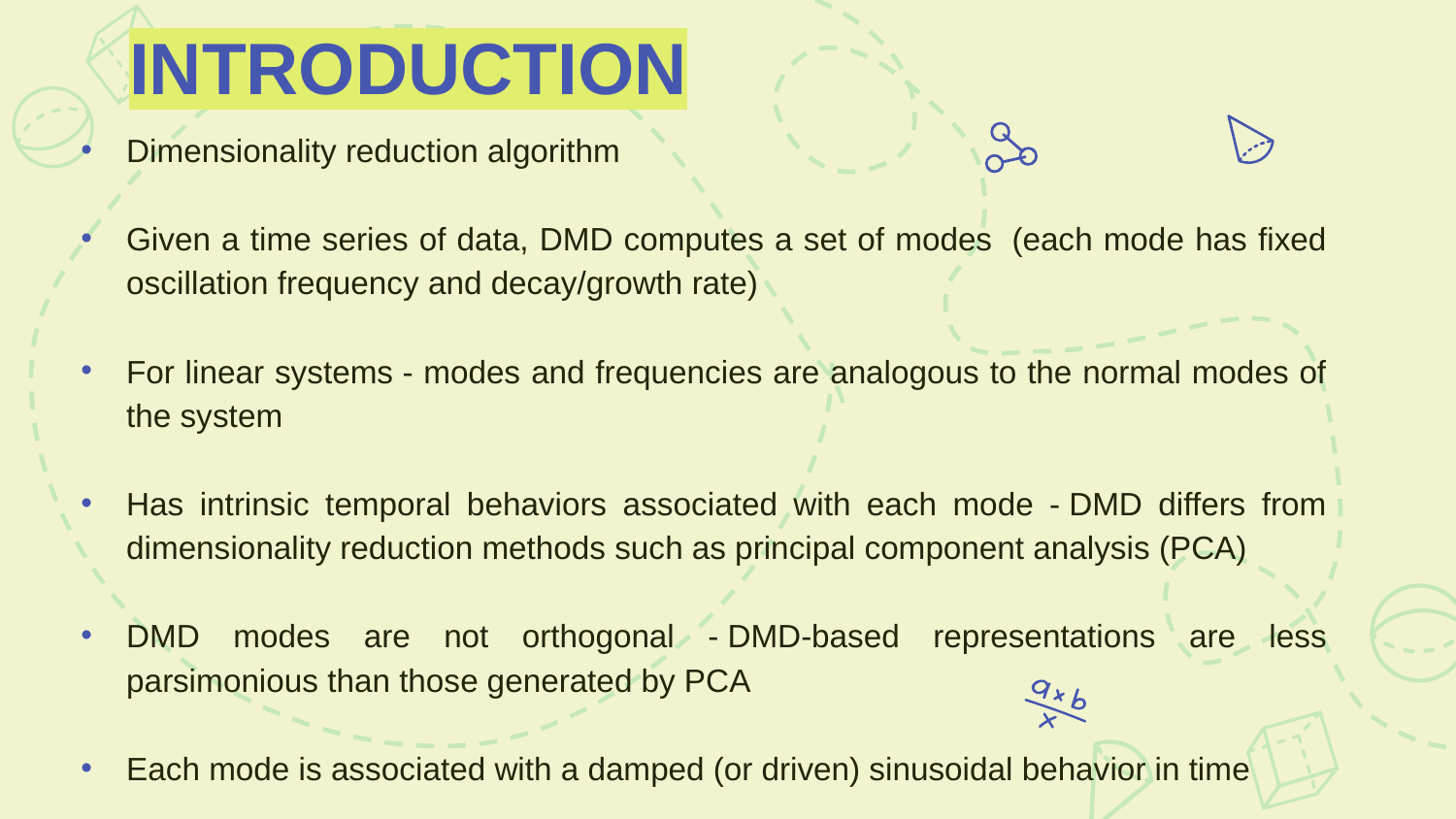

# INTRODUCTION

Dimensionality reduction algorithm

Given a time series of data, DMD computes a set of modes  (each mode has fixed oscillation frequency and decay/growth rate)

For linear systems - modes and frequencies are analogous to the normal modes of the system

Has intrinsic temporal behaviors associated with each mode - DMD differs from dimensionality reduction methods such as principal component analysis (PCA)

DMD modes are not orthogonal - DMD-based representations are less parsimonious than those generated by PCA

Each mode is associated with a damped (or driven) sinusoidal behavior in time